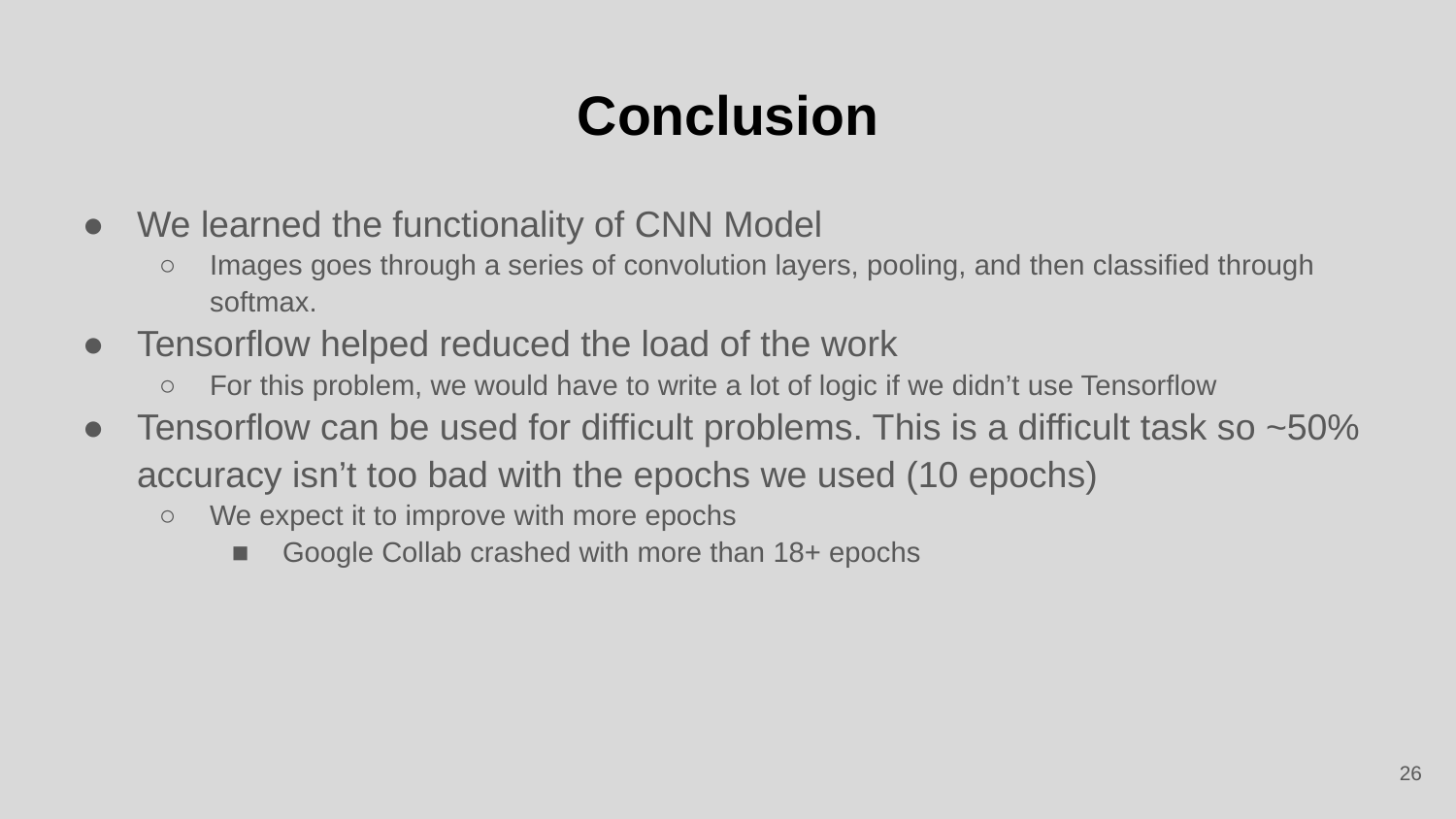

# Conclusion
We learned the functionality of CNN Model
Images goes through a series of convolution layers, pooling, and then classified through softmax.
Tensorflow helped reduced the load of the work
For this problem, we would have to write a lot of logic if we didn’t use Tensorflow
Tensorflow can be used for difficult problems. This is a difficult task so ~50% accuracy isn’t too bad with the epochs we used (10 epochs)
We expect it to improve with more epochs
Google Collab crashed with more than 18+ epochs
26